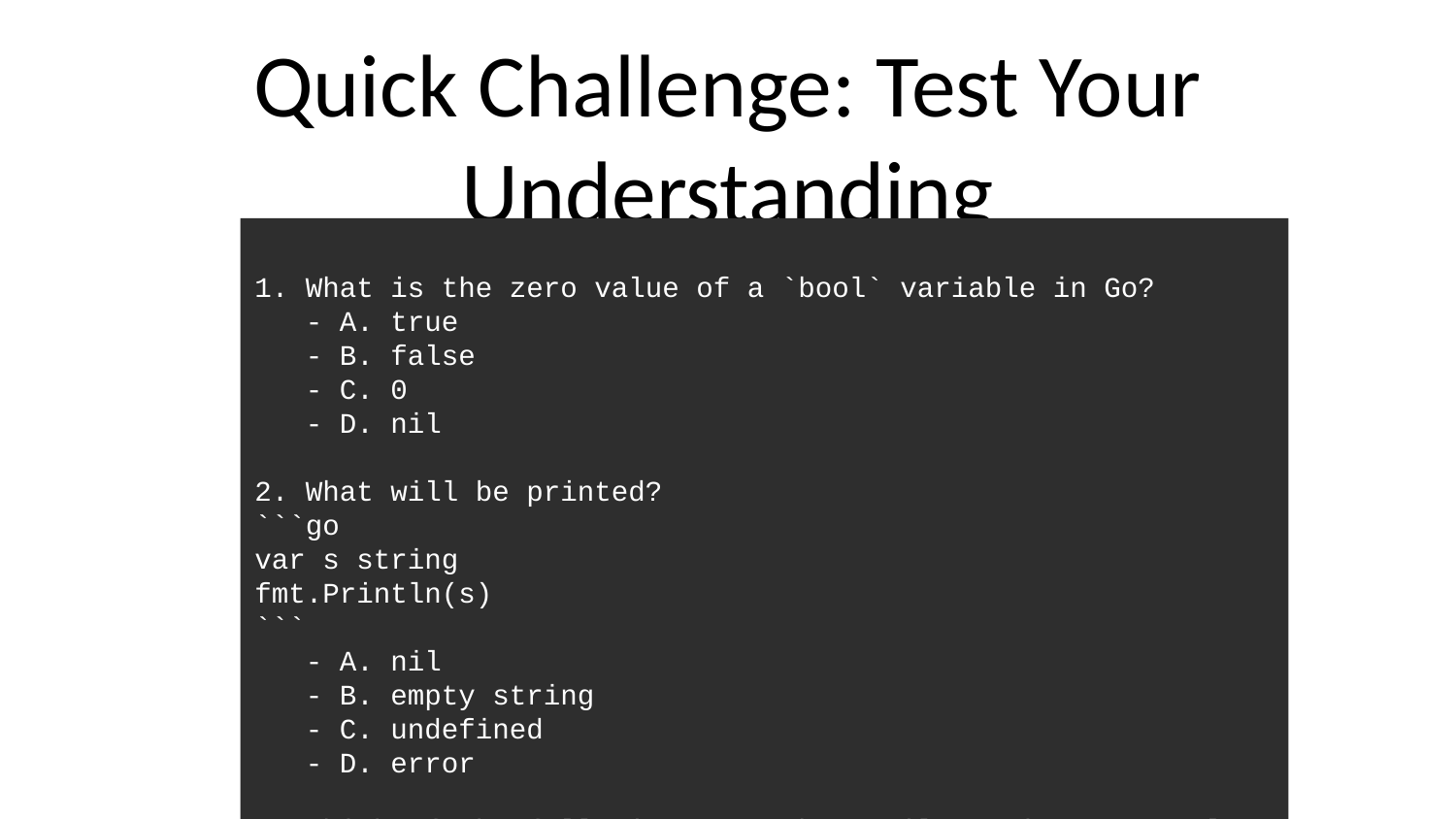

# Quick Challenge: Test Your Understanding

1. What is the zero value of a `bool` variable in Go?
   - A. true
   - B. false
   - C. 0
   - D. nil
2. What will be printed?
```go
var s string
fmt.Println(s)
```
   - A. nil
   - B. empty string
   - C. undefined
   - D. error
3. Which of the following types has `nil` as its zero value?
   - A. string
   - B. int
   - C. map